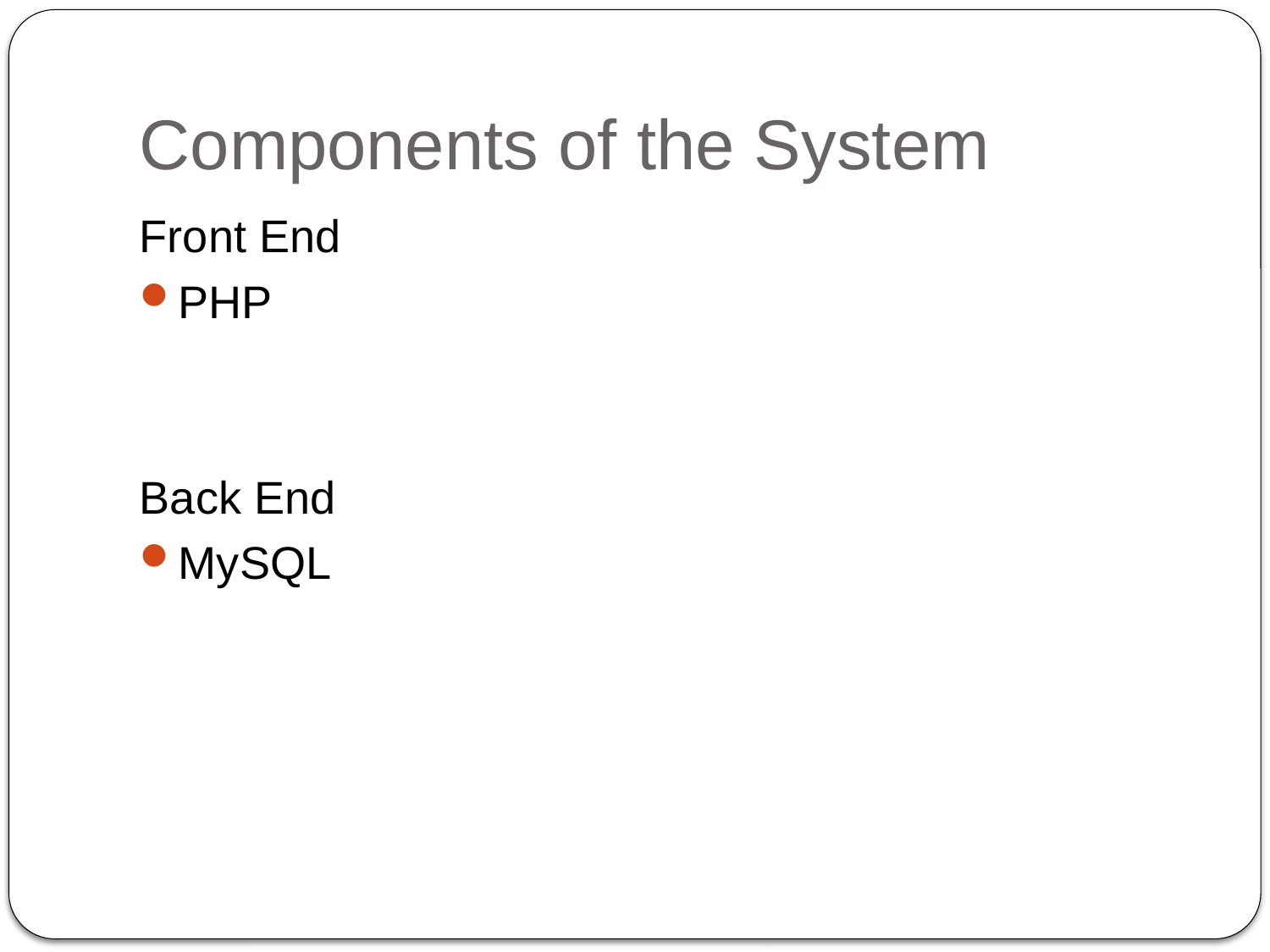

# Components of the System
Front End
PHP

Back End
MySQL